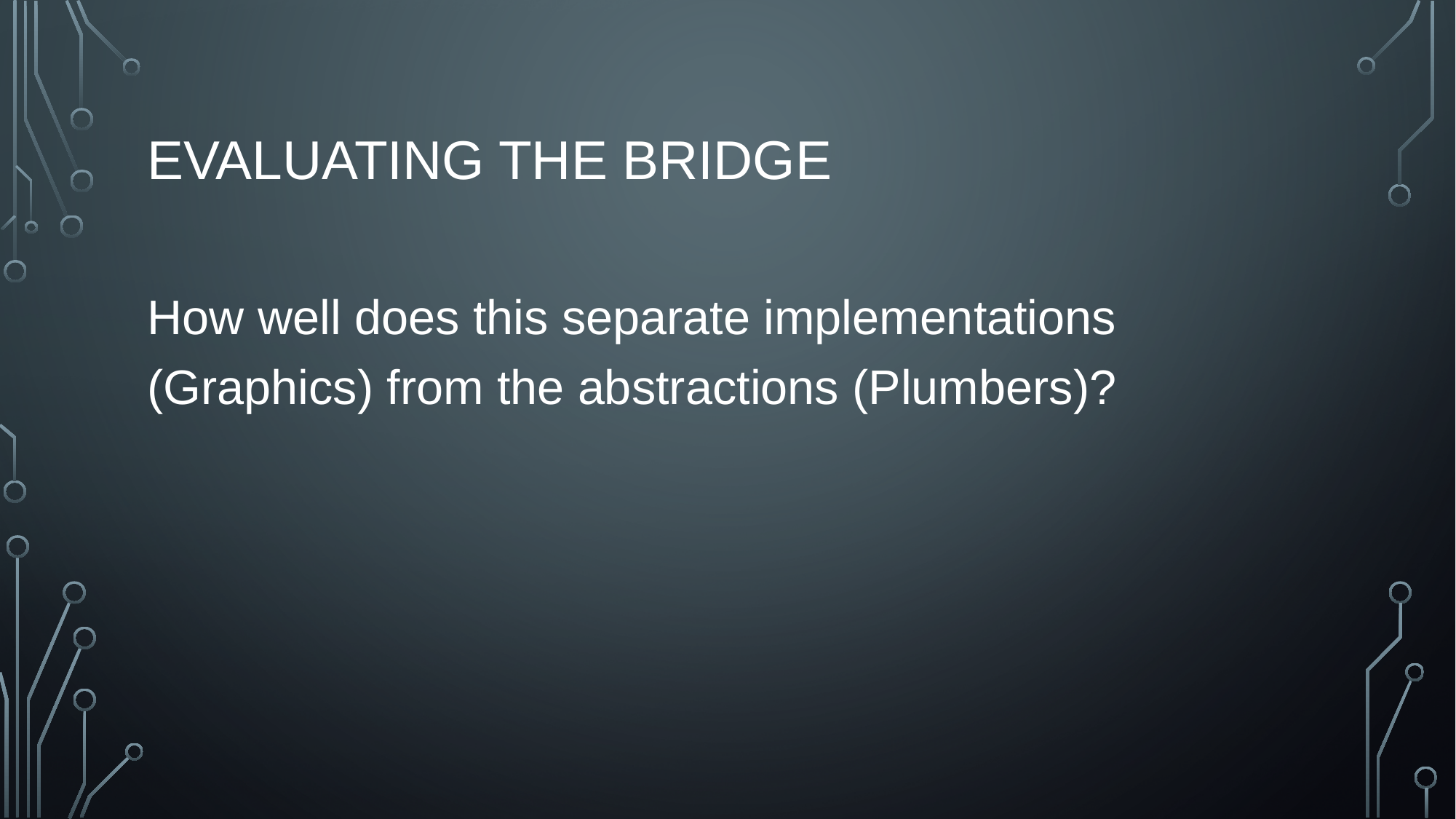

# Evaluating the bridge
How well does this separate implementations (Graphics) from the abstractions (Plumbers)?